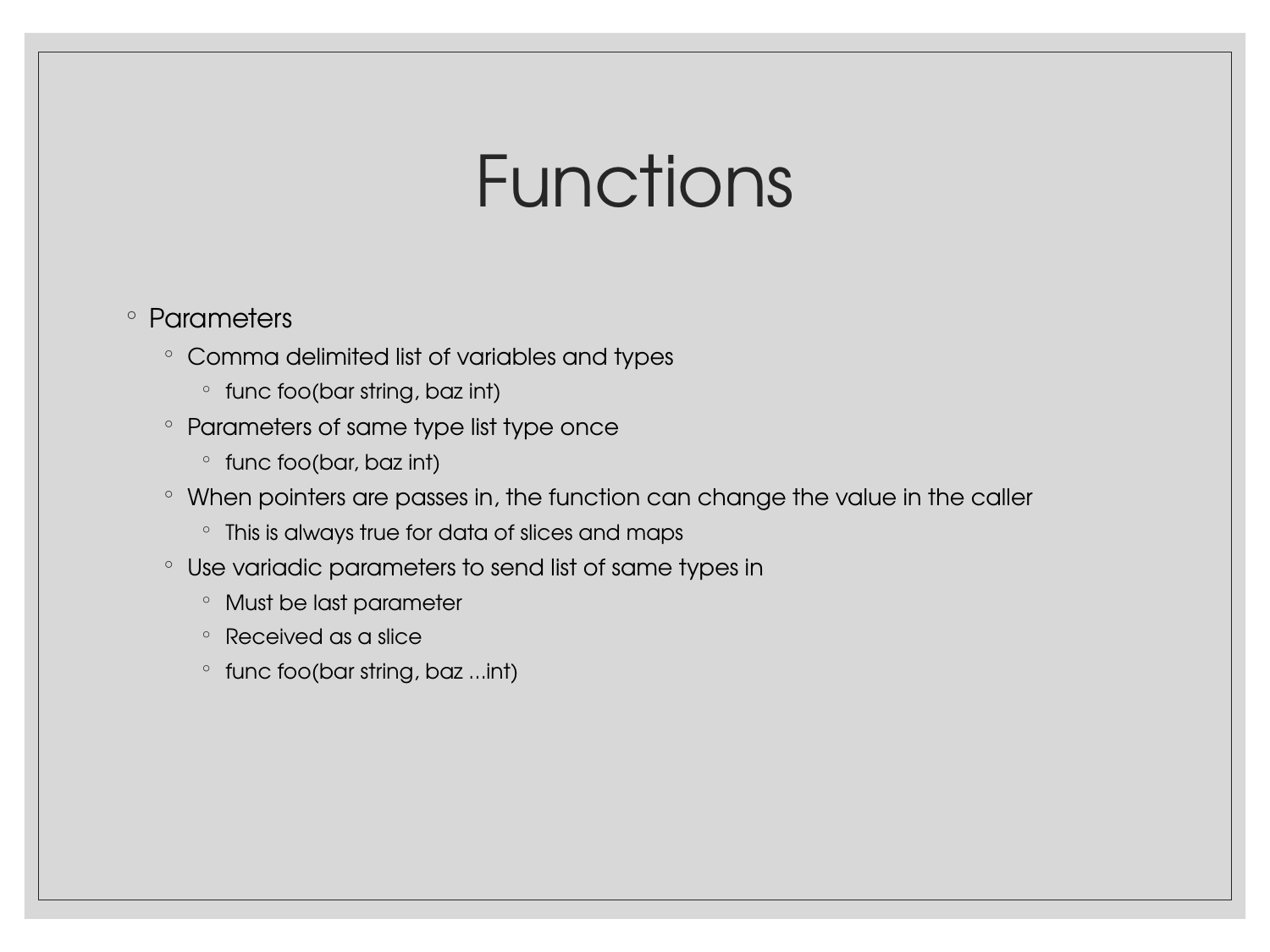

# Functions
Parameters
Comma delimited list of variables and types
func foo(bar string, baz int)
Parameters of same type list type once
func foo(bar, baz int)
When pointers are passes in, the function can change the value in the caller
This is always true for data of slices and maps
Use variadic parameters to send list of same types in
Must be last parameter
Received as a slice
func foo(bar string, baz …int)